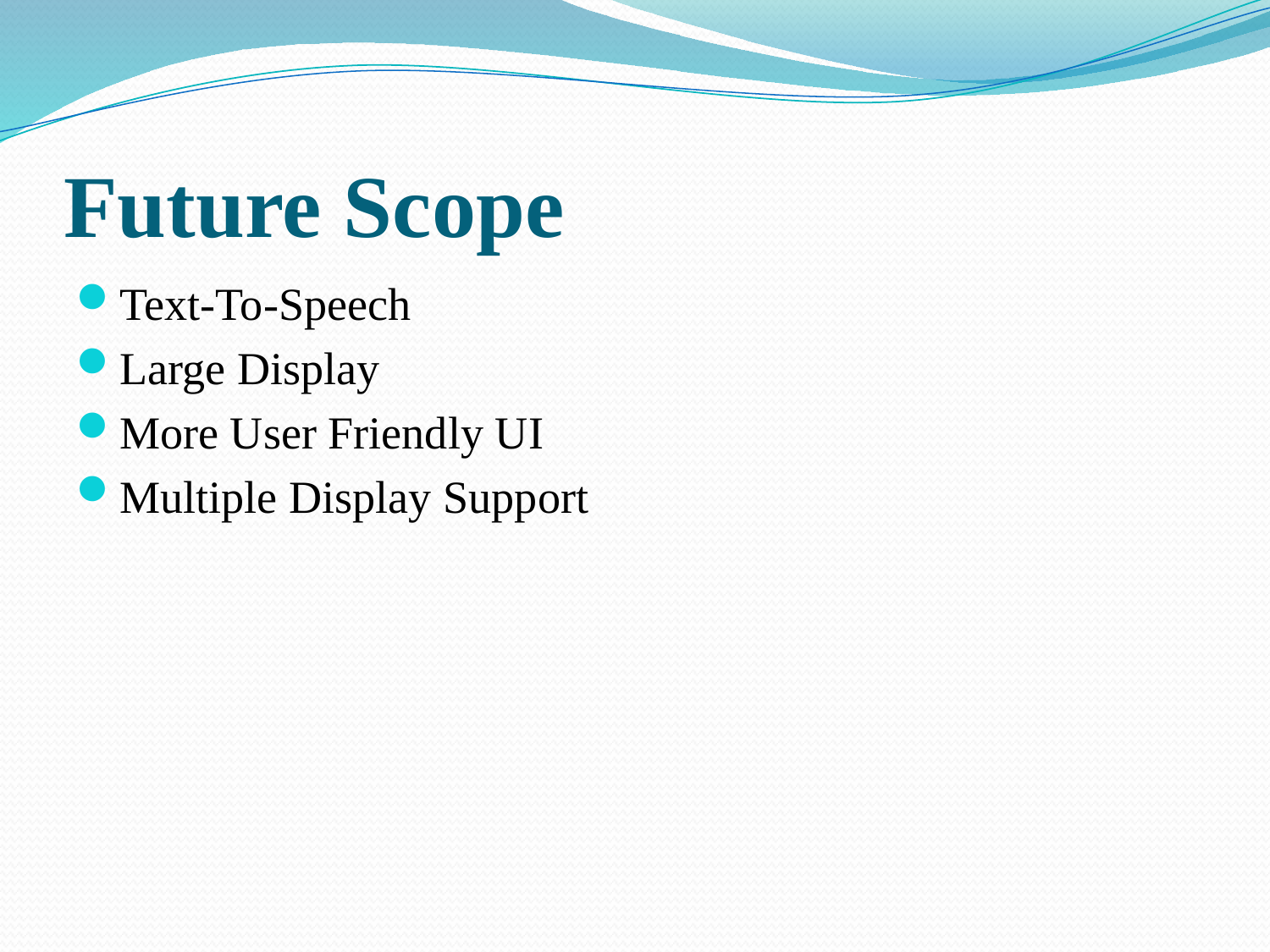

# Future Scope
Text-To-Speech
Large Display
More User Friendly UI
Multiple Display Support